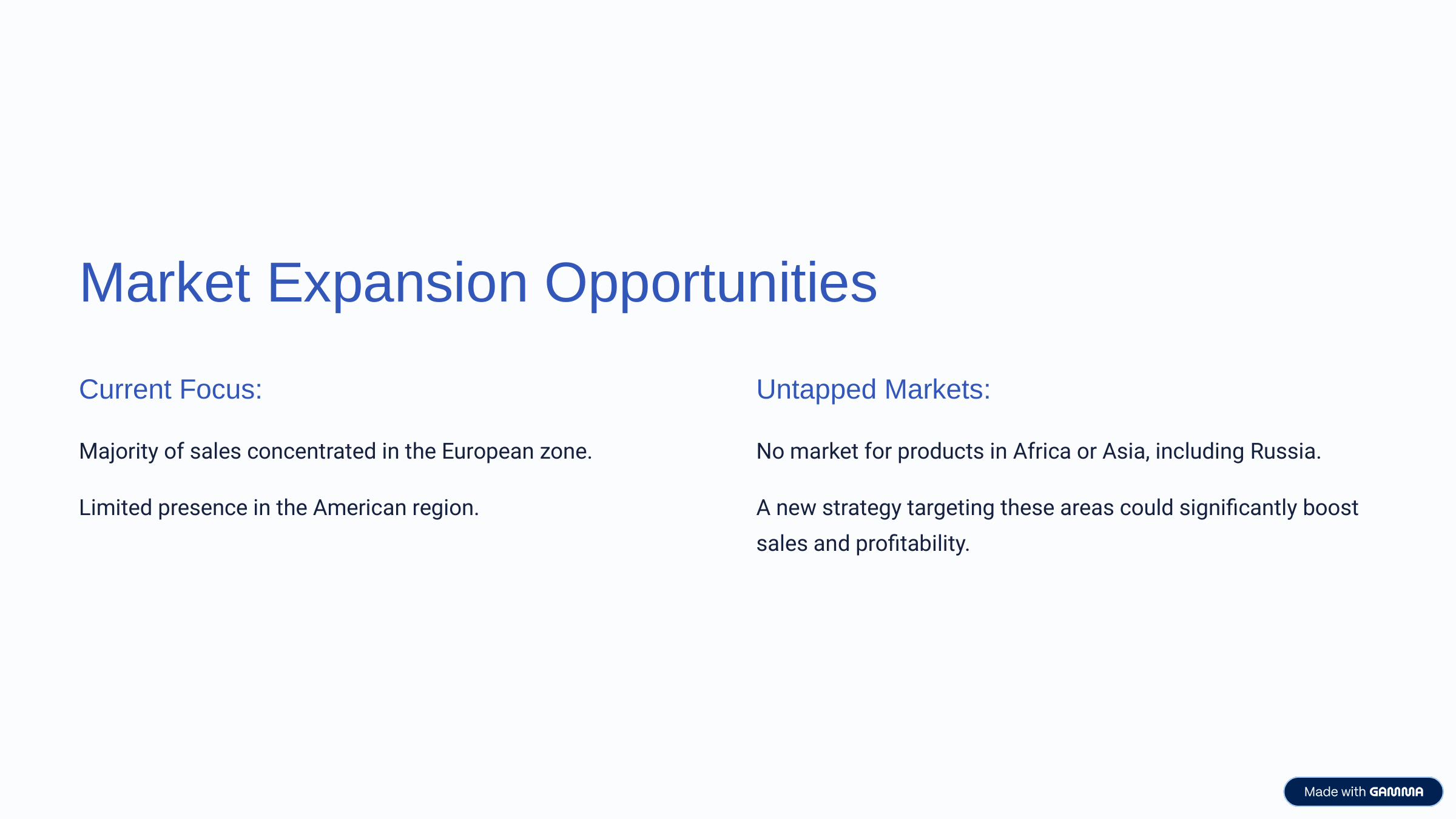

Market Expansion Opportunities
Current Focus:
Untapped Markets:
Majority of sales concentrated in the European zone.
No market for products in Africa or Asia, including Russia.
Limited presence in the American region.
A new strategy targeting these areas could significantly boost sales and profitability.